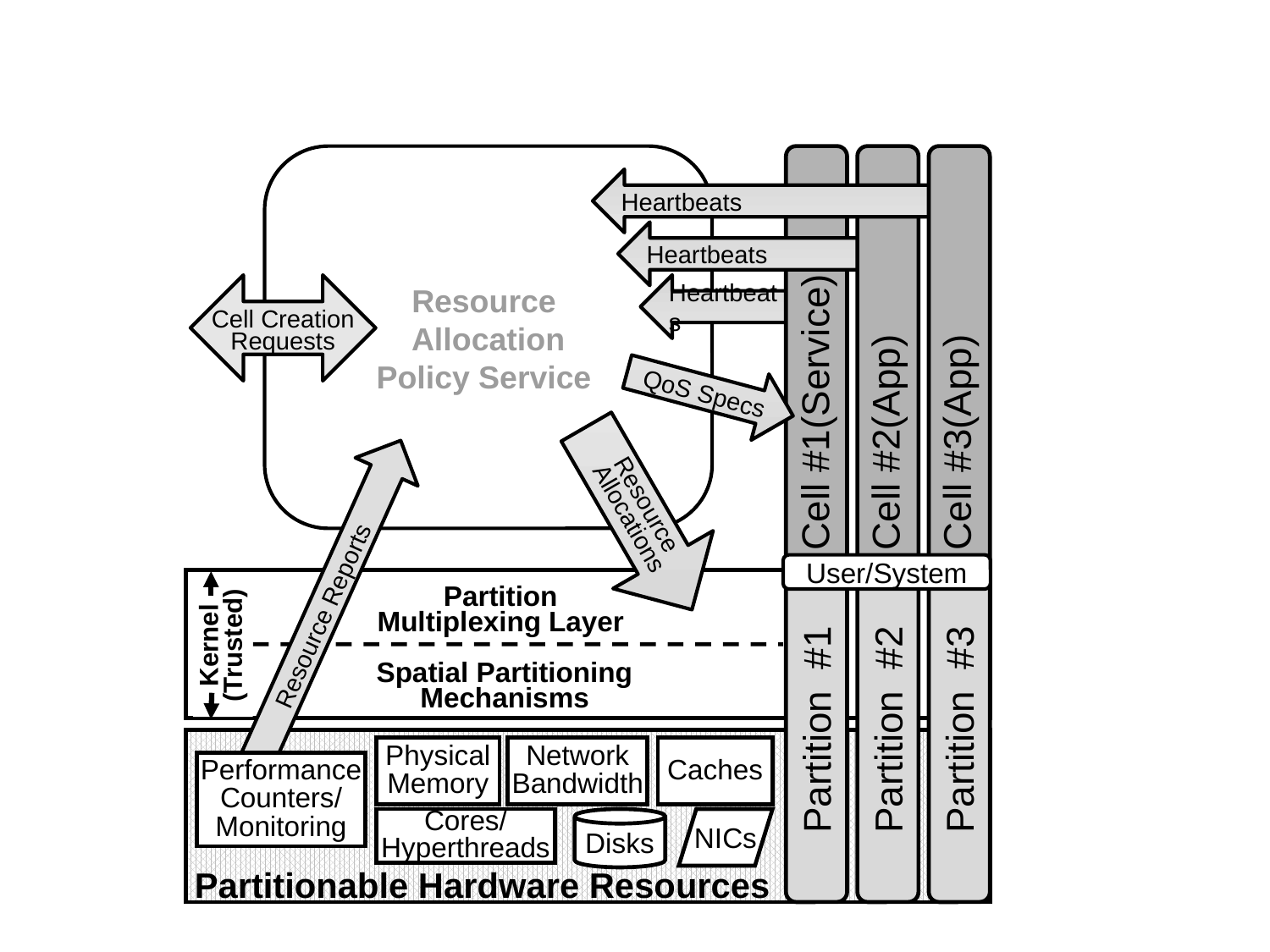

Heartbeats
Heartbeats

Cell #1(Service)

Cell #2(App)

Cell #3(App)

Resource
Allocation
Policy Service
Heartbeats

Cell Creation
Requests

QoS Specs
Resource Reports

Resource
Allocations
User/System

Kernel
(Trusted)

Partition
Multiplexing Layer

Spatial Partitioning Mechanisms
Partition  #3
Partition  #1
Partition  #2

Physical
Memory
Network
Bandwidth
Caches
Cores/
Hyperthreads
Disks
NICs
Performance
Counters/
Monitoring
Partitionable Hardware Resources